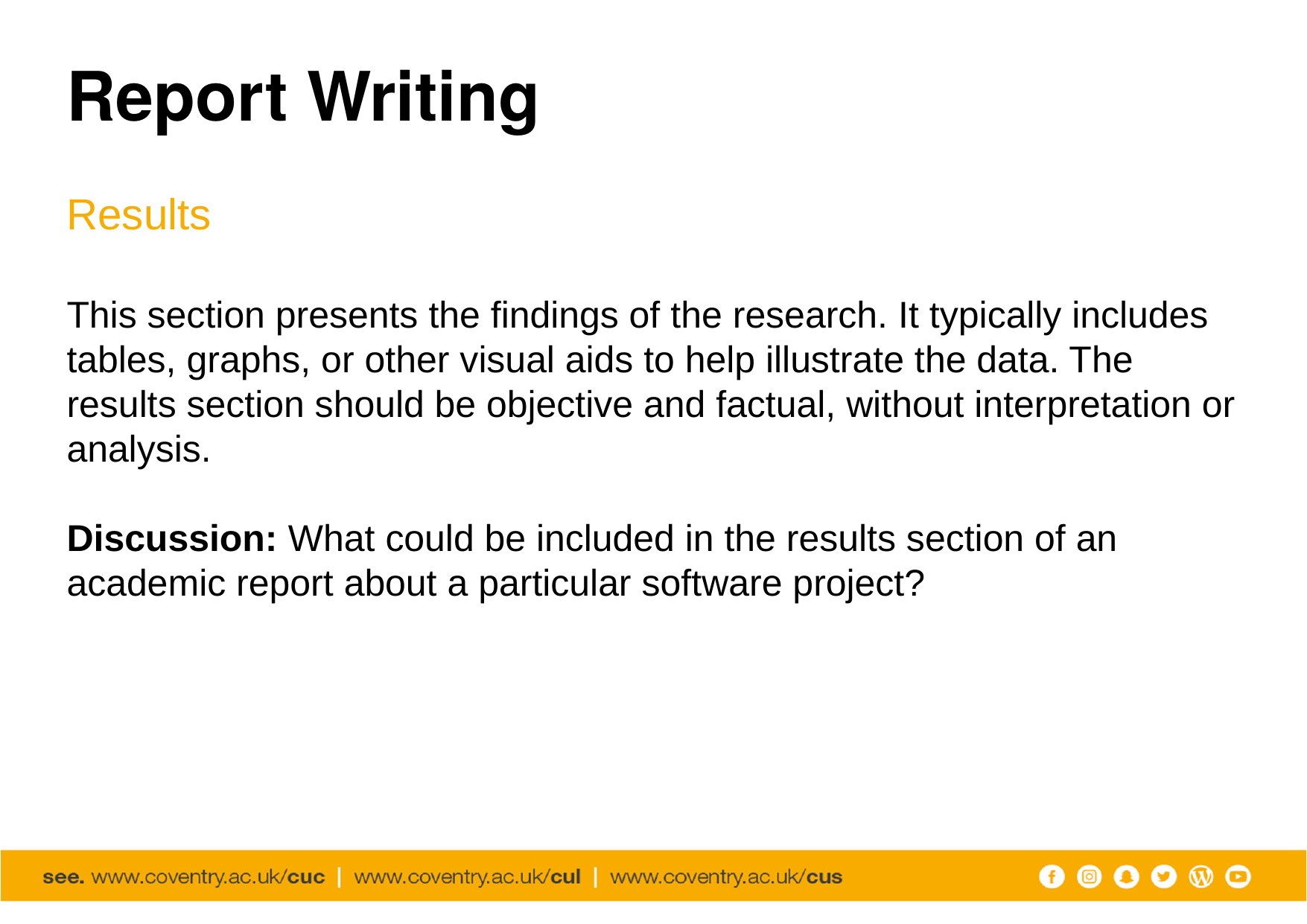

# Report Writing
Results

This section presents the findings of the research. It typically includes tables, graphs, or other visual aids to help illustrate the data. The results section should be objective and factual, without interpretation or analysis.

Discussion: What could be included in the results section of an academic report about a particular software project?